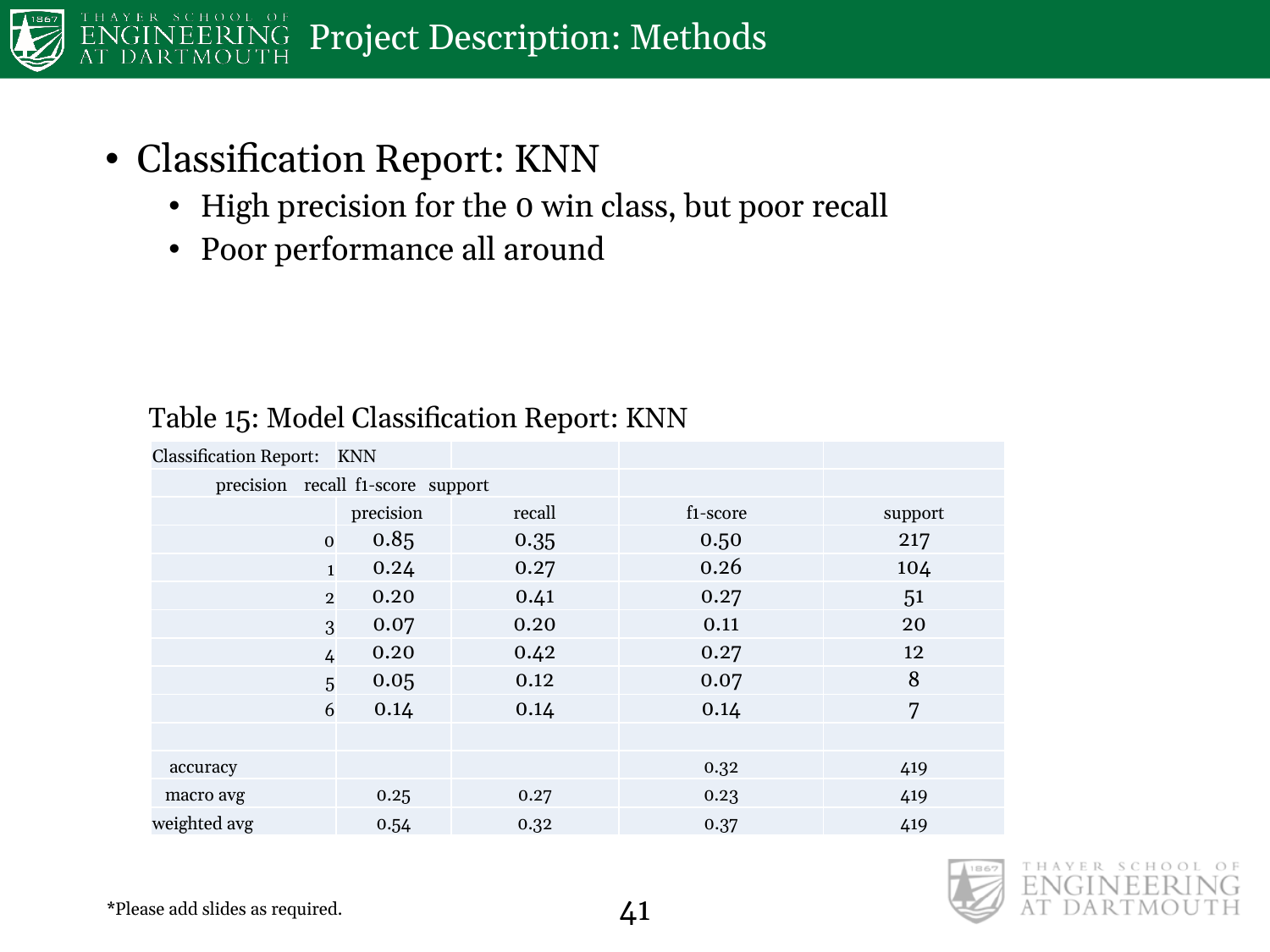

# Project Description: Methods
Classification Report: KNN
High precision for the 0 win class, but poor recall
Poor performance all around

Table 15: Model Classification Report: KNN
| Classification Report: | KNN |  |  |  |
| --- | --- | --- | --- | --- |
| precision recall f1-score support |  |  |  |  |
|  | precision | recall | f1-score | support |
| 0 | 0.85 | 0.35 | 0.50 | 217 |
| 1 | 0.24 | 0.27 | 0.26 | 104 |
| 2 | 0.20 | 0.41 | 0.27 | 51 |
| 3 | 0.07 | 0.20 | 0.11 | 20 |
| 4 | 0.20 | 0.42 | 0.27 | 12 |
| 5 | 0.05 | 0.12 | 0.07 | 8 |
| 6 | 0.14 | 0.14 | 0.14 | 7 |
|  |  |  |  |  |
| accuracy |  |  | 0.32 | 419 |
| macro avg | 0.25 | 0.27 | 0.23 | 419 |
| weighted avg | 0.54 | 0.32 | 0.37 | 419 |
41
*Please add slides as required.